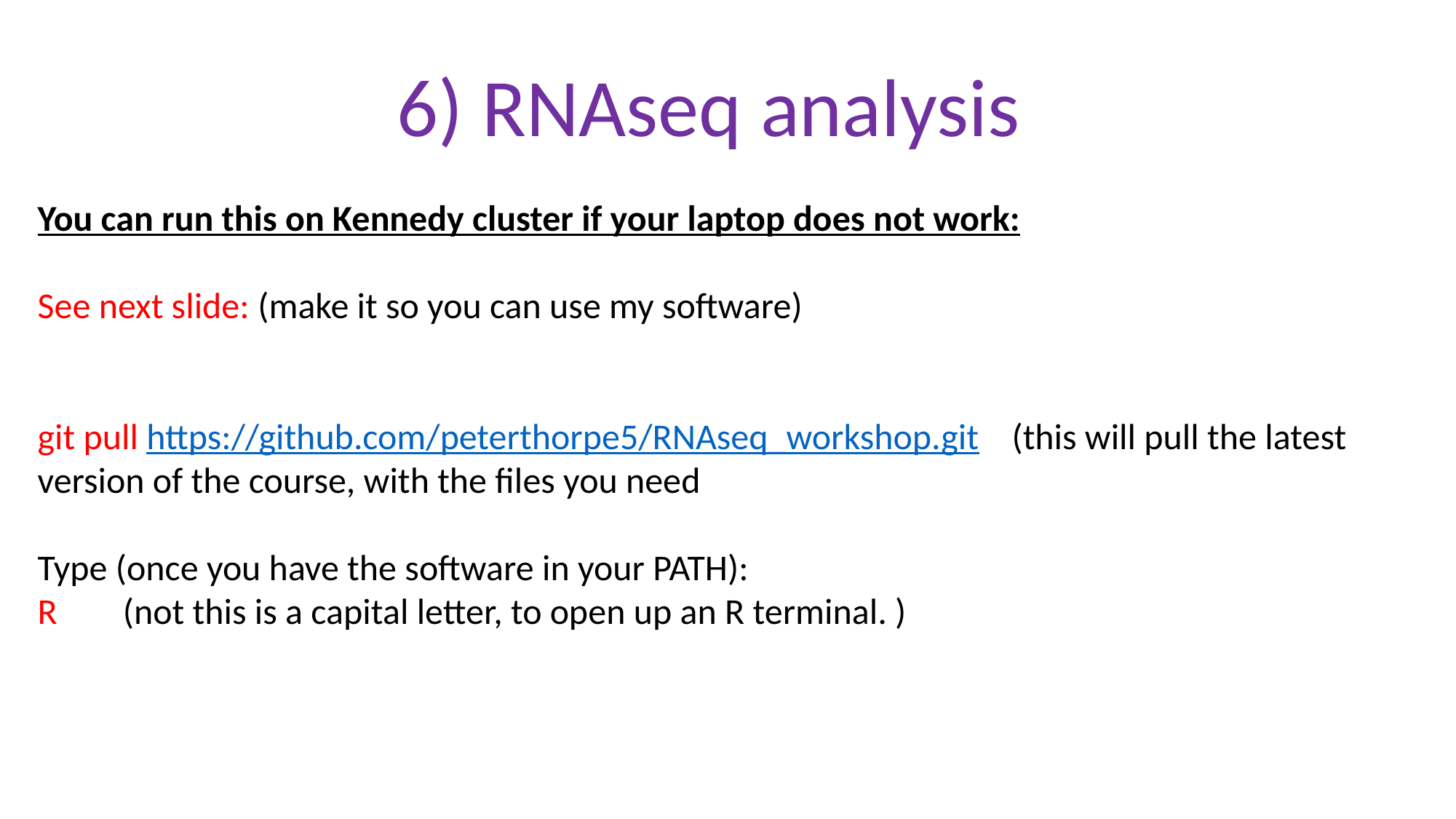

# 6) RNAseq analysis
You can run this on Kennedy cluster if your laptop does not work:

See next slide: (make it so you can use my software)

git pull https://github.com/peterthorpe5/RNAseq_workshop.git    (this will pull the latest version of the course, with the files you need

Type (once you have the software in your PATH):
R        (not this is a capital letter, to open up an R terminal. )